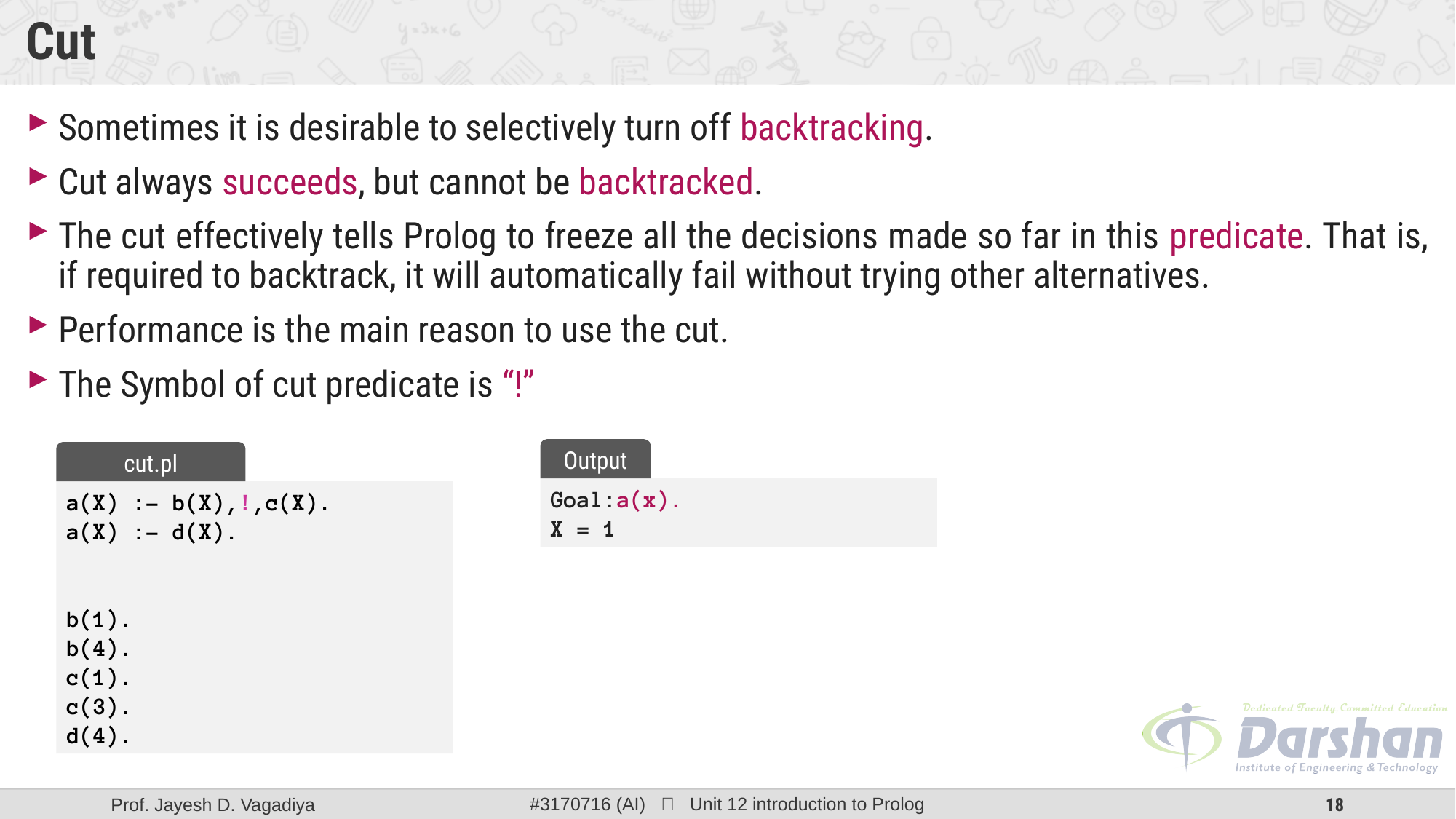

# Cut
Sometimes it is desirable to selectively turn off backtracking.
Cut always succeeds, but cannot be backtracked.
The cut effectively tells Prolog to freeze all the decisions made so far in this predicate. That is, if required to backtrack, it will automatically fail without trying other alternatives.
Performance is the main reason to use the cut.
The Symbol of cut predicate is “!”
Output
cut.pl
Goal:a(x).
X = 1
a(X) :- b(X),!,c(X).
a(X) :- d(X).

b(1).
b(4).
c(1).
c(3).
d(4).